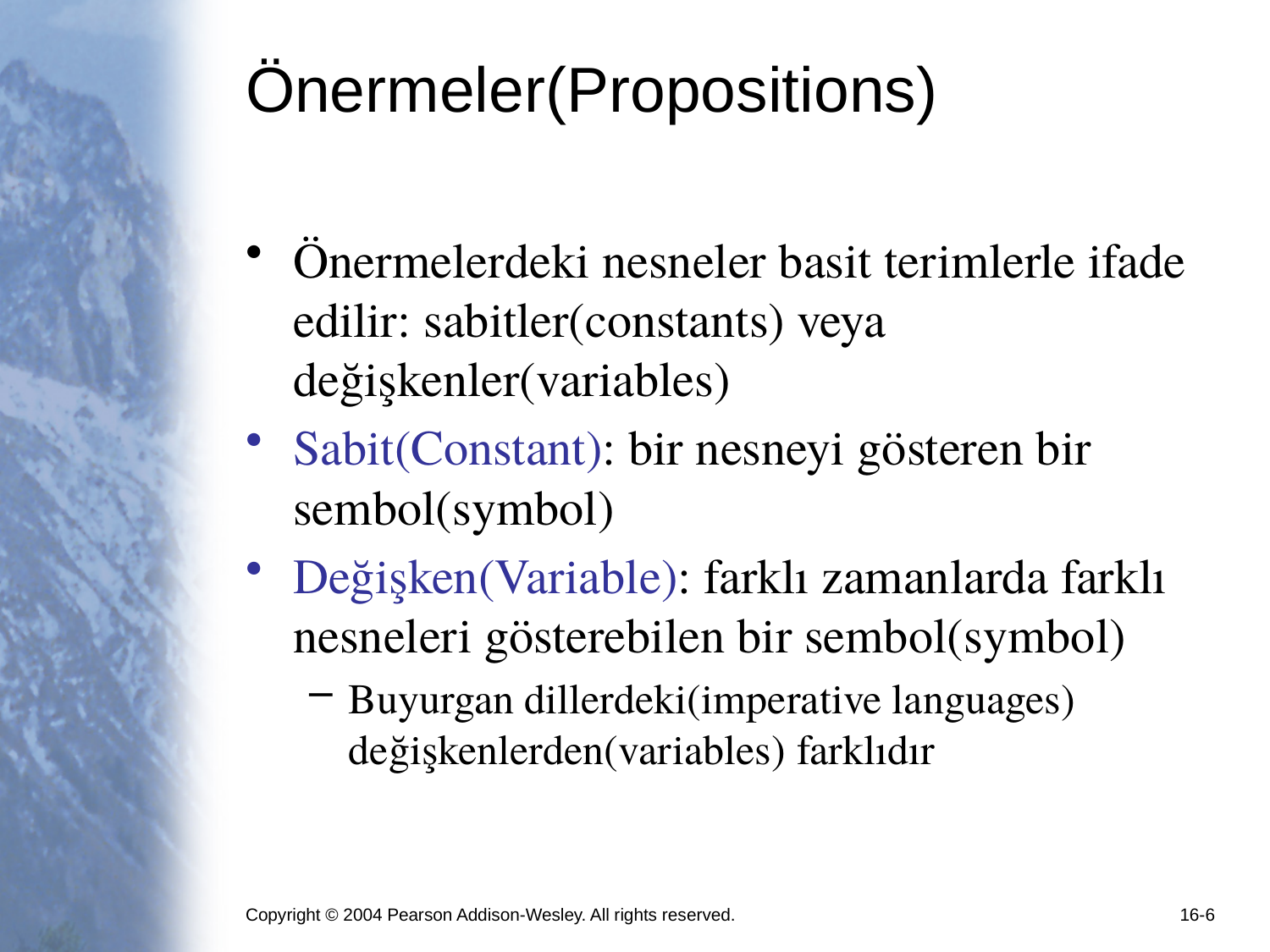

# Önermeler(Propositions)
Önermelerdeki nesneler basit terimlerle ifade edilir: sabitler(constants) veya değişkenler(variables)
Sabit(Constant): bir nesneyi gösteren bir sembol(symbol)
Değişken(Variable): farklı zamanlarda farklı nesneleri gösterebilen bir sembol(symbol)
Buyurgan dillerdeki(imperative languages) değişkenlerden(variables) farklıdır
Copyright © 2004 Pearson Addison-Wesley. All rights reserved.
16-6